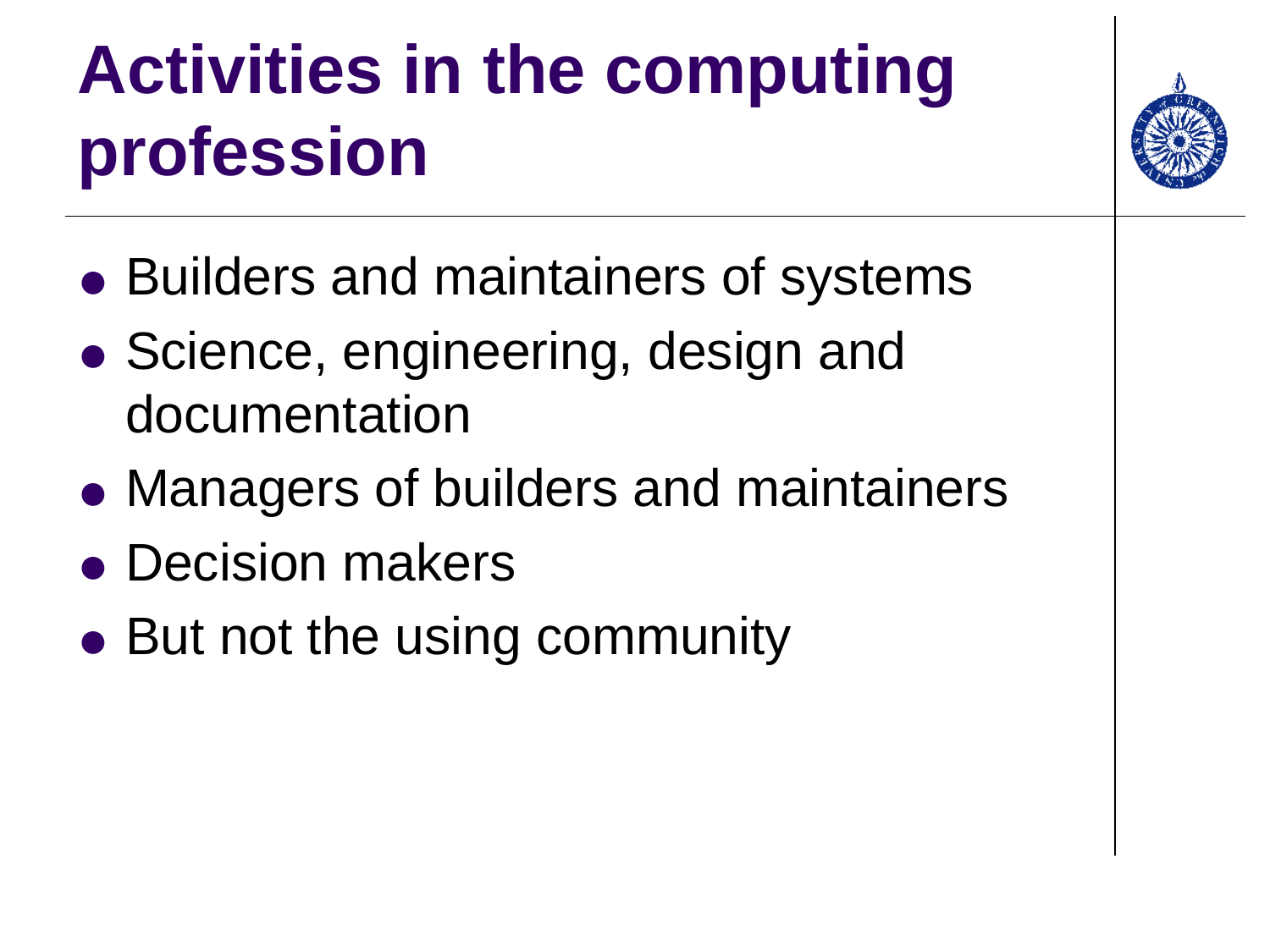

# Activities in the computing profession
Builders and maintainers of systems
Science, engineering, design and documentation
Managers of builders and maintainers
Decision makers
But not the using community